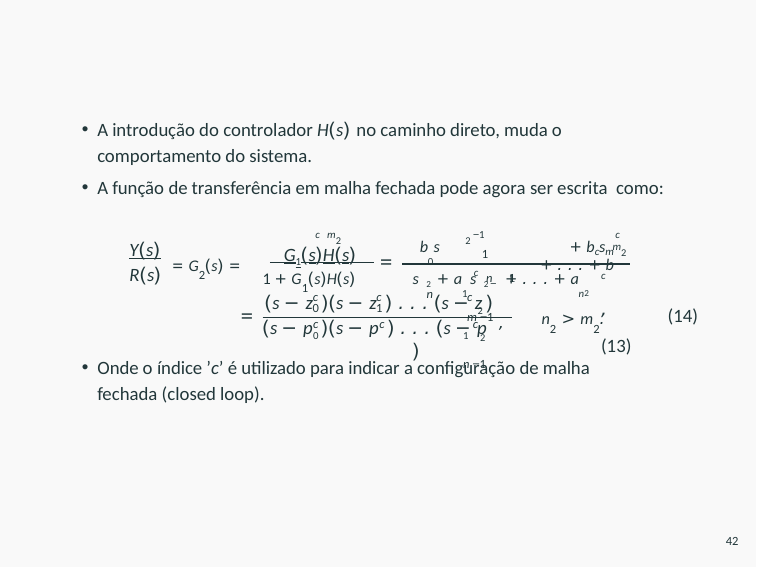

A introdução do controlador H(s) no caminho direto, muda o  comportamento do sistema.
A função de transferência em malha fechada pode agora ser escrita  como:
Y(s)
R(s)
c   m2	2 −1	c
   G1(s)H(s)   	b0s	+ bcsm	+ . . . + b
n
1
c   n      1
m2
c	,	(13)
=
= G2(s) =
1 + G1(s)H(s)	s  2   + a1 s  2 −   + . . . + an2

c
c
c
(s − z  )(
s − z  ) . . . (s − z	)
m −1  ,
0
1
=
(14)
2
n2  > m2.
c
c
c
(s − p  )(s − p  ) . . . (s − p	)

0	1	n −1
2
Onde o índice ’c’ é utilizado para indicar a configuração de malha  fechada (closed loop).
42